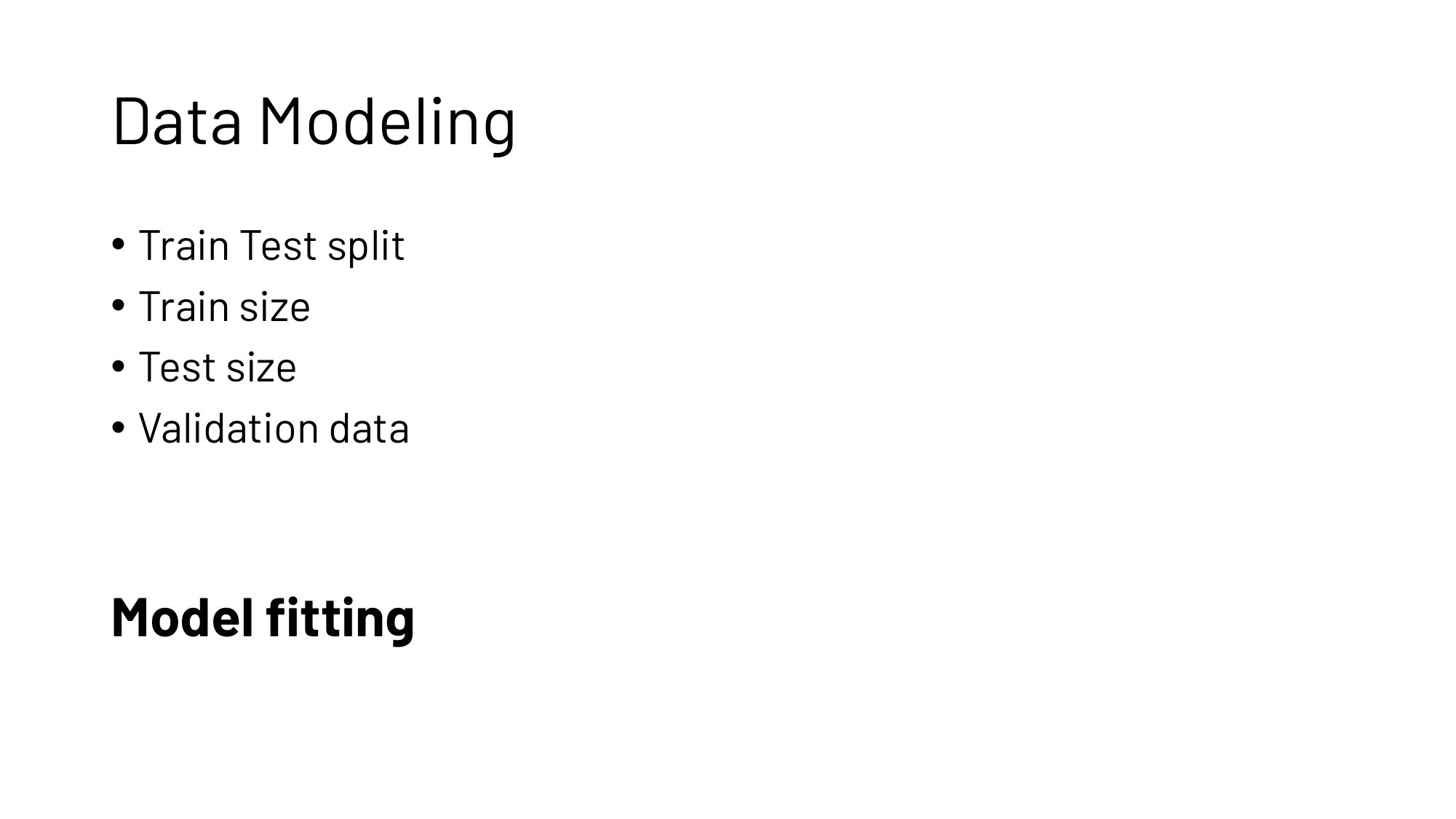

# Data Modeling
Train Test split
Train size
Test size
Validation data

Model fitting